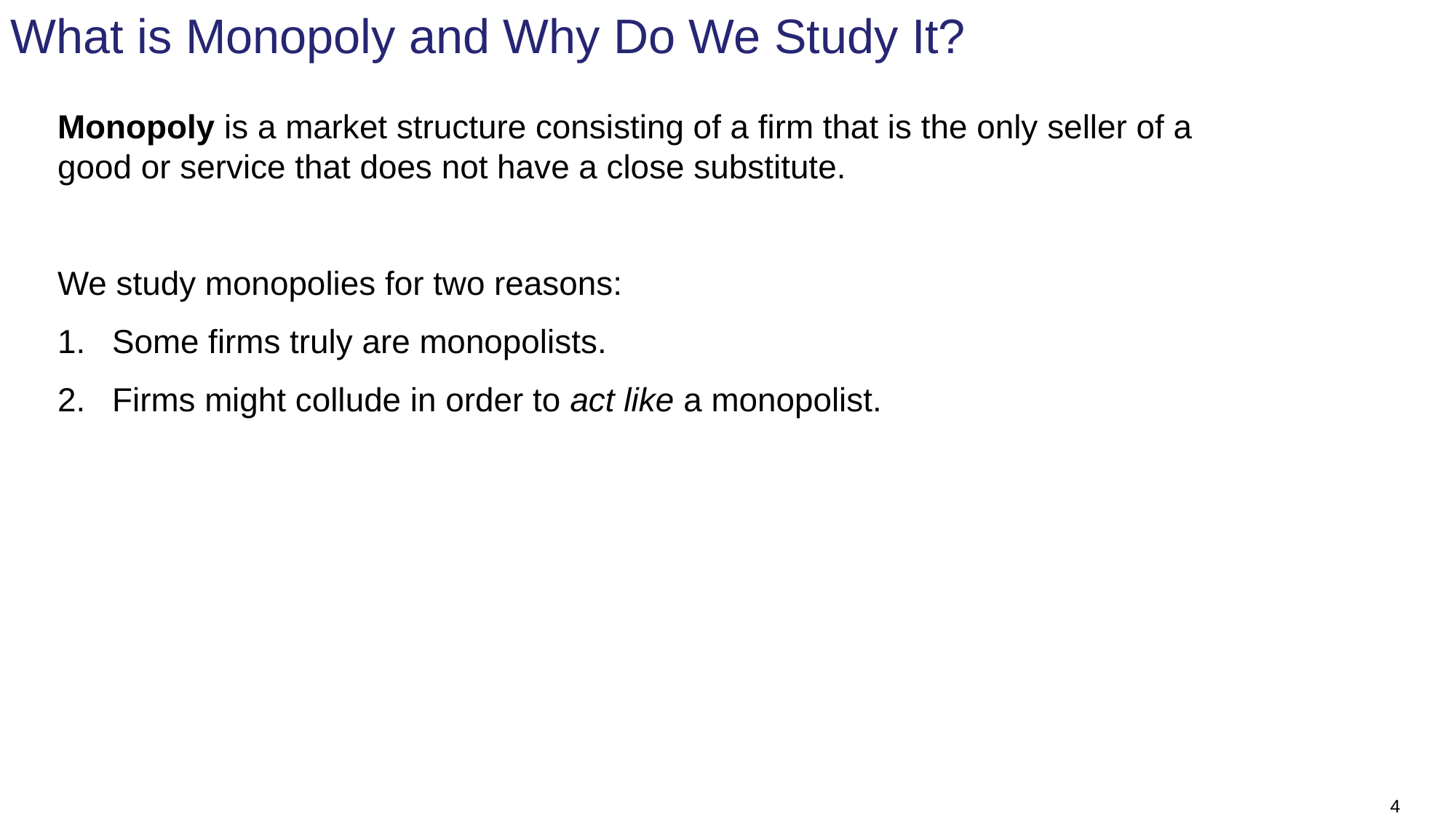

# What is Monopoly and Why Do We Study It?
Monopoly is a market structure consisting of a firm that is the only seller of a good or service that does not have a close substitute.

We study monopolies for two reasons:
Some firms truly are monopolists.
Firms might collude in order to act like a monopolist.